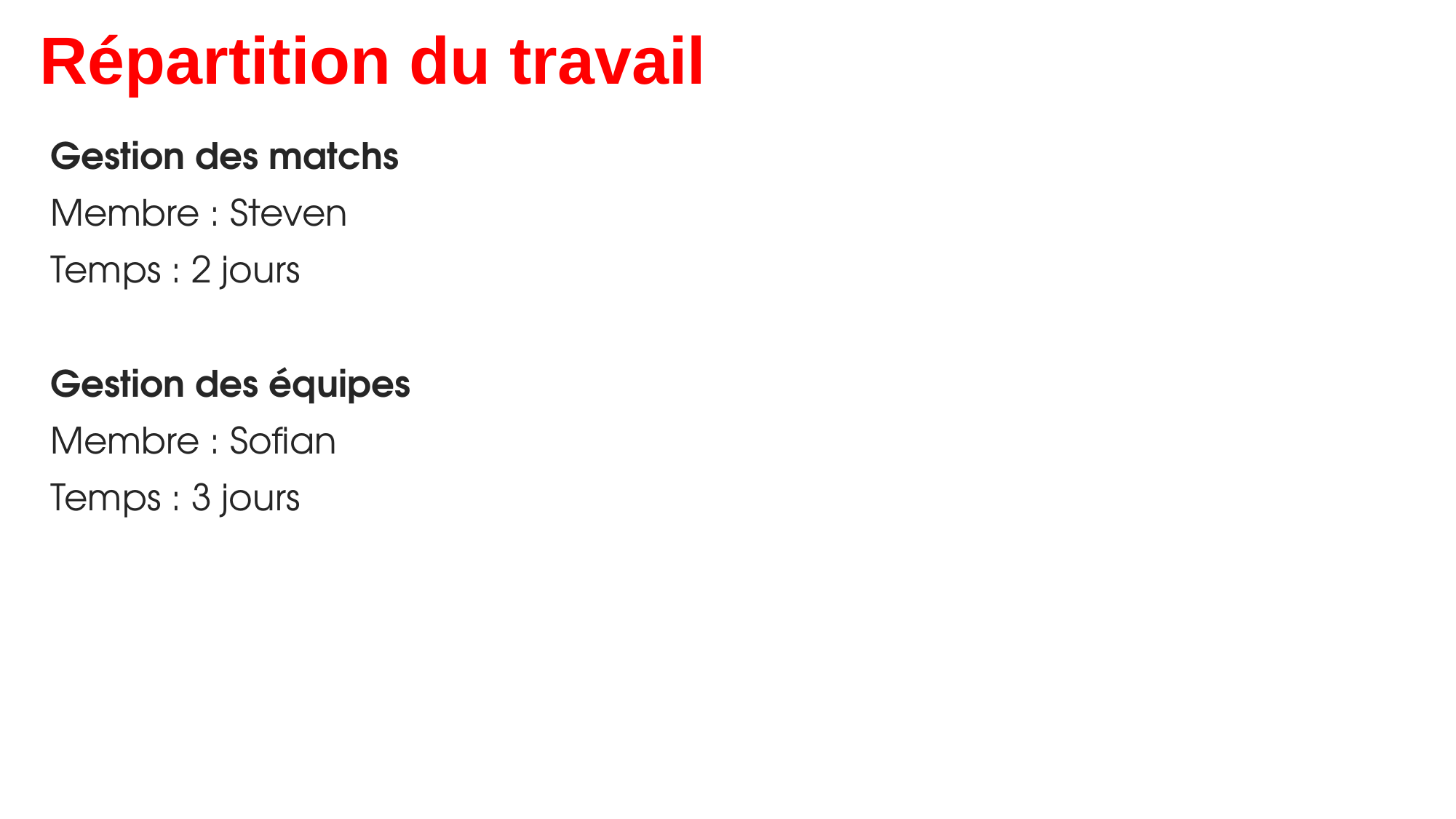

# Répartition du travail
Gestion des matchs
Membre : Steven
Temps : 2 jours

Gestion des équipes
Membre : Sofian
Temps : 3 jours